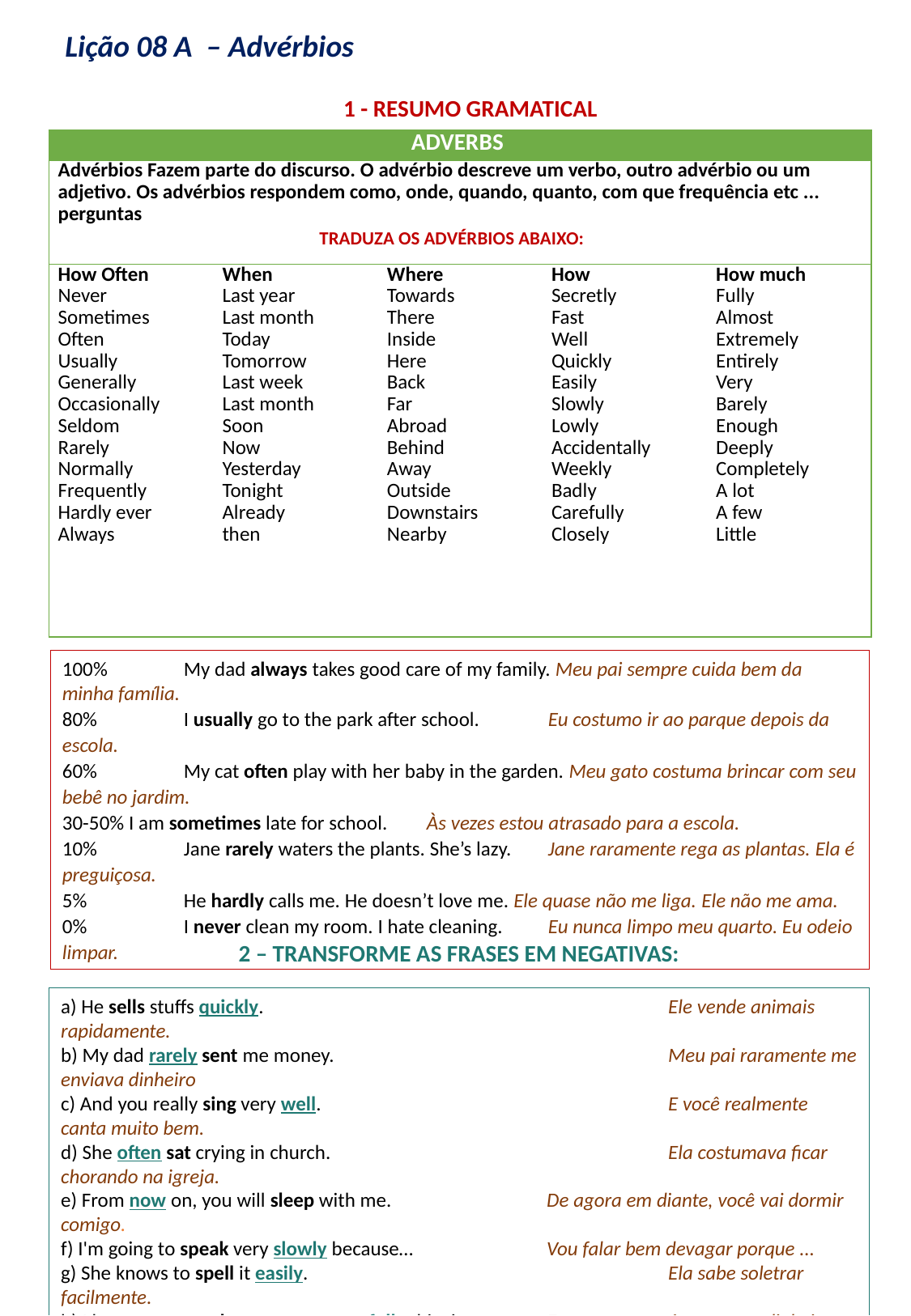

Lição 08 A  – Advérbios
1 - RESUMO GRAMATICAL
| ADVERBS |  |  |  |  |
| --- | --- | --- | --- | --- |
| Advérbios Fazem parte do discurso. O advérbio descreve um verbo, outro advérbio ou um adjetivo. Os advérbios respondem como, onde, quando, quanto, com que frequência etc ... perguntas |  |  |  |  |
| How Often Never Sometimes Often Usually Generally Occasionally Seldom Rarely Normally Frequently Hardly ever Always | When Last year Last month Today Tomorrow Last week Last month Soon Now Yesterday Tonight Already then | Where Towards There Inside Here Back Far Abroad Behind Away Outside Downstairs Nearby | How Secretly Fast Well Quickly Easily Slowly Lowly Accidentally Weekly Badly Carefully Closely | How much Fully Almost Extremely Entirely Very Barely Enough Deeply Completely A lot A few Little |
TRADUZA OS ADVÉRBIOS ABAIXO:
100%	My dad always takes good care of my family. Meu pai sempre cuida bem da minha família.
80%	I usually go to the park after school. 	Eu costumo ir ao parque depois da escola.
60% 	My cat often play with her baby in the garden. Meu gato costuma brincar com seu bebê no jardim.
30-50% I am sometimes late for school.  	Às vezes estou atrasado para a escola.
10%	Jane rarely waters the plants. She’s lazy. 	Jane raramente rega as plantas. Ela é preguiçosa.
5%	He hardly calls me. He doesn’t love me. Ele quase não me liga. Ele não me ama.
0%	I never clean my room. I hate cleaning. 	Eu nunca limpo meu quarto. Eu odeio limpar.
2 – TRANSFORME AS FRASES EM NEGATIVAS:
a) He sells stuffs quickly.				Ele vende animais rapidamente.
b) My dad rarely sent me money.			Meu pai raramente me enviava dinheiro
c) And you really sing very well.			E você realmente canta muito bem.
d) She often sat crying in church.			Ela costumava ficar chorando na igreja.
e) From now on, you will sleep with me.		De agora em diante, você vai dormir comigo.
f) I'm going to speak very slowly because…		Vou falar bem devagar porque ...
g) She knows to spell it easily.			Ela sabe soletrar facilmente.
h) I hope you spend your money carefully this time.	Espero que você gaste seu dinheiro com                   							cuidado dessa vez.
i) It always starts on time.				Sempre começa no horário.
j) We secretly stayed at his house.			Nós secretamente ficamos na casa dele.